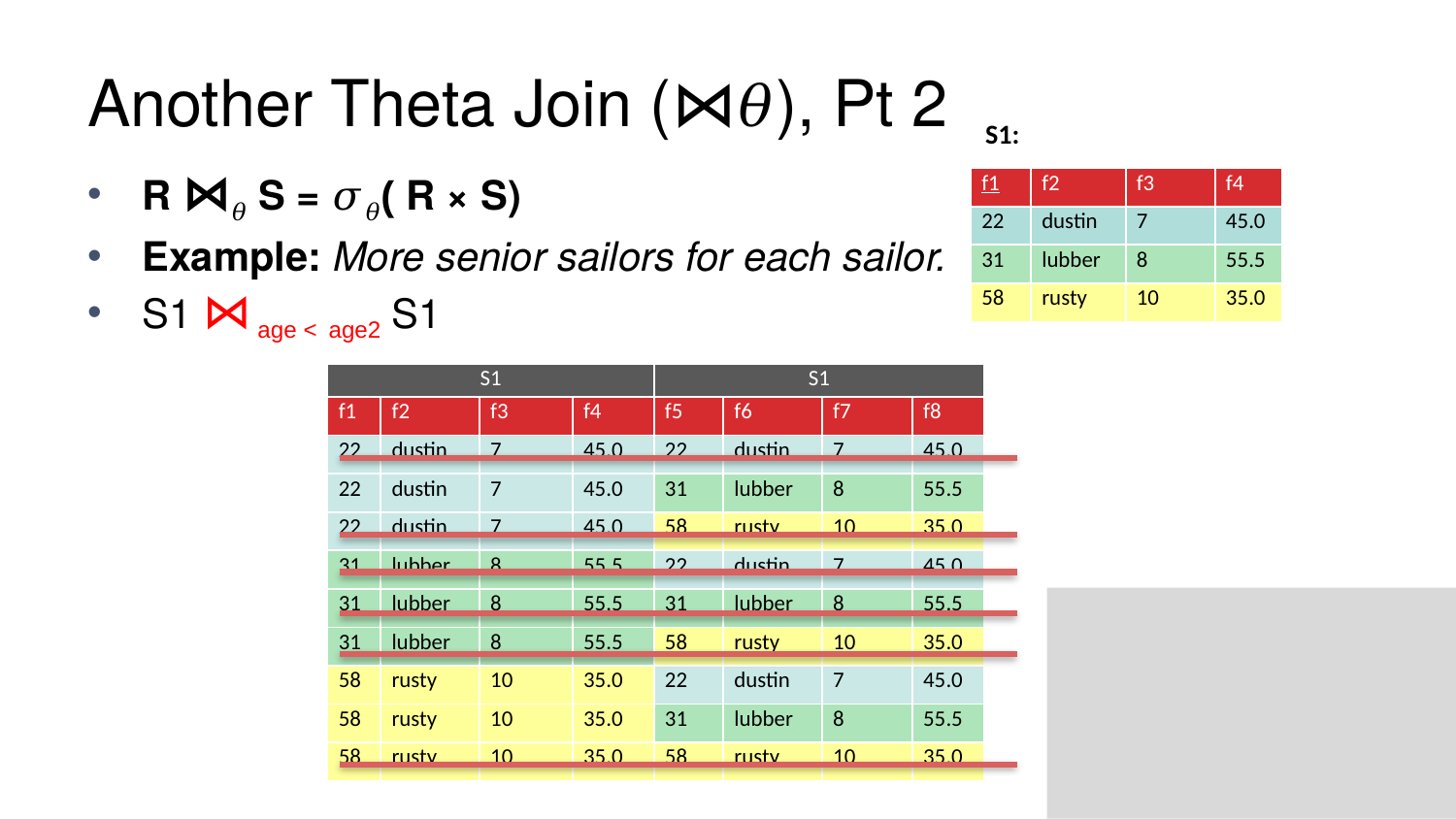

# Another Theta Join (⋈𝜃), Pt 2
S1:
R ⋈𝜃 S = 𝜎𝜃( R × S)
Example: More senior sailors for each sailor.
S1 ⋈ age < age2 S1
| f1 | f2 | f3 | f4 |
| --- | --- | --- | --- |
| 22 | dustin | 7 | 45.0 |
| 31 | lubber | 8 | 55.5 |
| 58 | rusty | 10 | 35.0 |
| S1 |  |  |  | S1 |  |  |  |
| --- | --- | --- | --- | --- | --- | --- | --- |
| f1 | f2 | f3 | f4 | f5 | f6 | f7 | f8 |
| 22 | dustin | 7 | 45.0 | 22 | dustin | 7 | 45.0 |
| 22 | dustin | 7 | 45.0 | 31 | lubber | 8 | 55.5 |
| 22 | dustin | 7 | 45.0 | 58 | rusty | 10 | 35.0 |
| 31 | lubber | 8 | 55.5 | 22 | dustin | 7 | 45.0 |
| 31 | lubber | 8 | 55.5 | 31 | lubber | 8 | 55.5 |
| 31 | lubber | 8 | 55.5 | 58 | rusty | 10 | 35.0 |
| 58 | rusty | 10 | 35.0 | 22 | dustin | 7 | 45.0 |
| 58 | rusty | 10 | 35.0 | 31 | lubber | 8 | 55.5 |
| 58 | rusty | 10 | 35.0 | 58 | rusty | 10 | 35.0 |